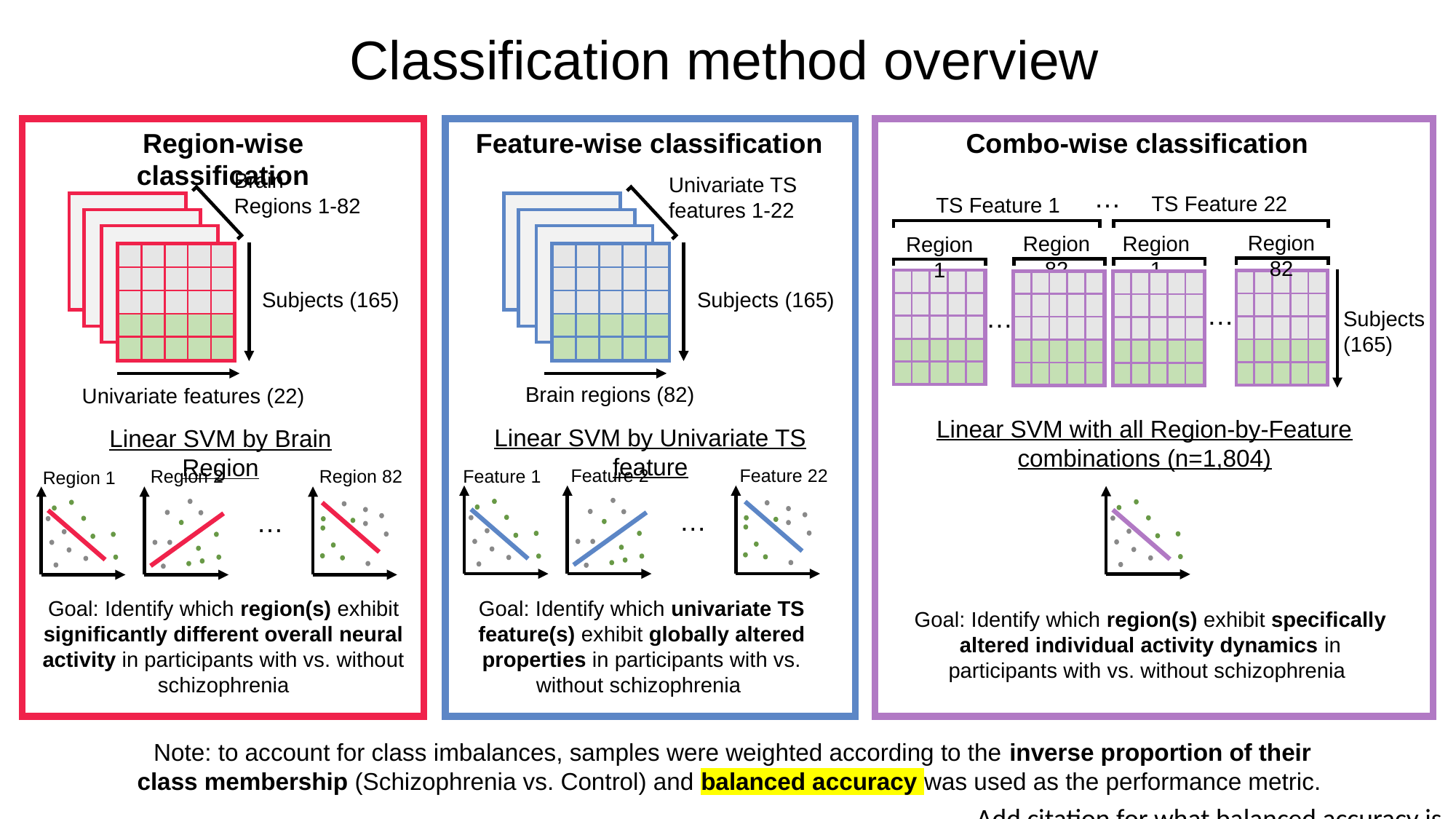

# Classification method overview

Region-wise classification
Feature-wise classification
Combo-wise classification

Brain
Regions 1-82
Univariate TS features 1-22
…

TS Feature 22
TS Feature 1

Region 82
Region 1
Region 82
Region 1

|  |  |  |  |  |
| --- | --- | --- | --- | --- |
|  |  |  |  |  |
|  |  |  |  |  |
|  |  |  |  |  |
|  |  |  |  |  |
|  |  |  |  |  |
| --- | --- | --- | --- | --- |
|  |  |  |  |  |
|  |  |  |  |  |
|  |  |  |  |  |
|  |  |  |  |  |
|  |  |  |  |  |
| --- | --- | --- | --- | --- |
|  |  |  |  |  |
|  |  |  |  |  |
|  |  |  |  |  |
|  |  |  |  |  |

|  |  |  |  |  |
| --- | --- | --- | --- | --- |
|  |  |  |  |  |
|  |  |  |  |  |
|  |  |  |  |  |
|  |  |  |  |  |

|  |  |  |  |  |
| --- | --- | --- | --- | --- |
|  |  |  |  |  |
|  |  |  |  |  |
|  |  |  |  |  |
|  |  |  |  |  |

|  |  |  |  |  |
| --- | --- | --- | --- | --- |
|  |  |  |  |  |
|  |  |  |  |  |
|  |  |  |  |  |
|  |  |  |  |  |

Subjects (165)
Subjects (165)
…
…
Subjects (165)
Brain regions (82)
Univariate features (22)
Linear SVM with all Region-by-Feature combinations (n=1,804)
Linear SVM by Univariate TS feature
Feature 22
Feature 2
Feature 1

…

Linear SVM by Brain Region
Region 82
Region 2
Region 1

…

Goal: Identify which univariate TS feature(s) exhibit globally altered properties in participants with vs. without schizophrenia
Goal: Identify which region(s) exhibit significantly different overall neural activity in participants with vs. without schizophrenia
Goal: Identify which region(s) exhibit specifically altered individual activity dynamics in participants with vs. without schizophrenia
Note: to account for class imbalances, samples were weighted according to the inverse proportion of their class membership (Schizophrenia vs. Control) and balanced accuracy was used as the performance metric.
Add citation for what balanced accuracy is